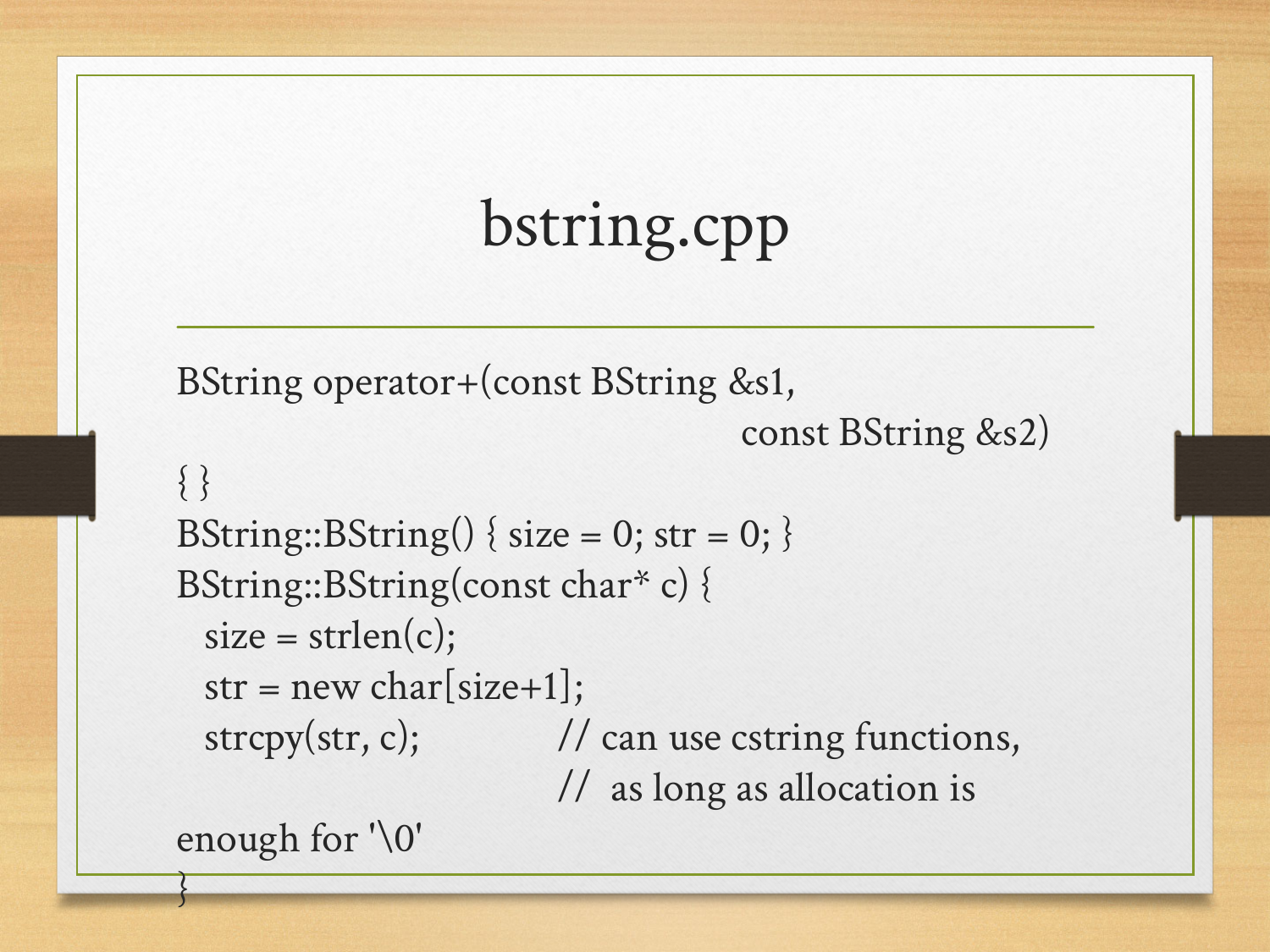

# bstring.cpp
BString operator+(const BString &s1,
				      const BString &s2) { }
BString::BString() { size = 0; str = 0; }
BString::BString(const char* c) {
   size = strlen(c);
   str = new char[size+1];
   strcpy(str, c);		// can use cstring functions,
			//  as long as allocation is enough for '\0'
}